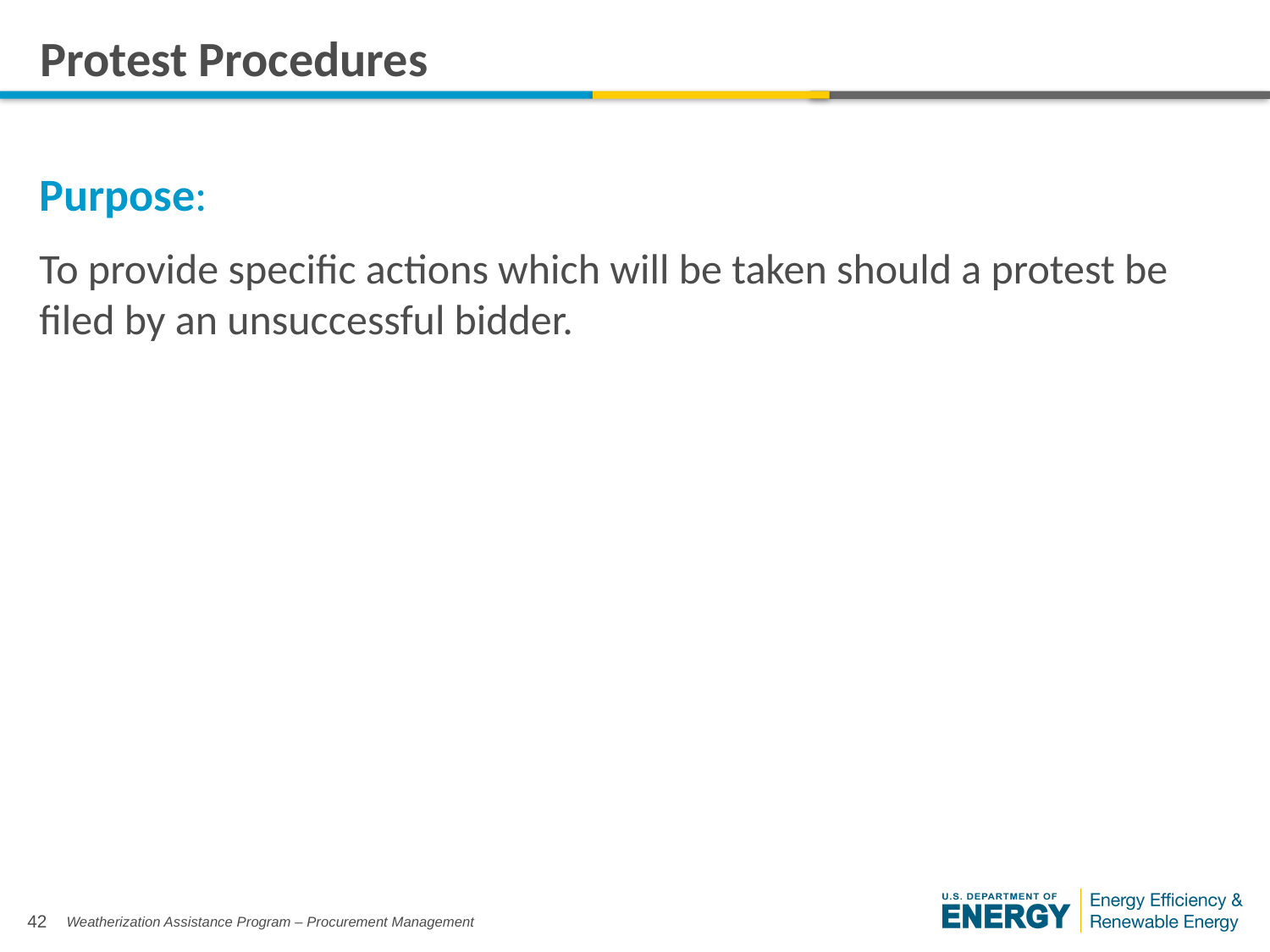

# Protest Procedures
Purpose:
To provide specific actions which will be taken should a protest be filed by an unsuccessful bidder.